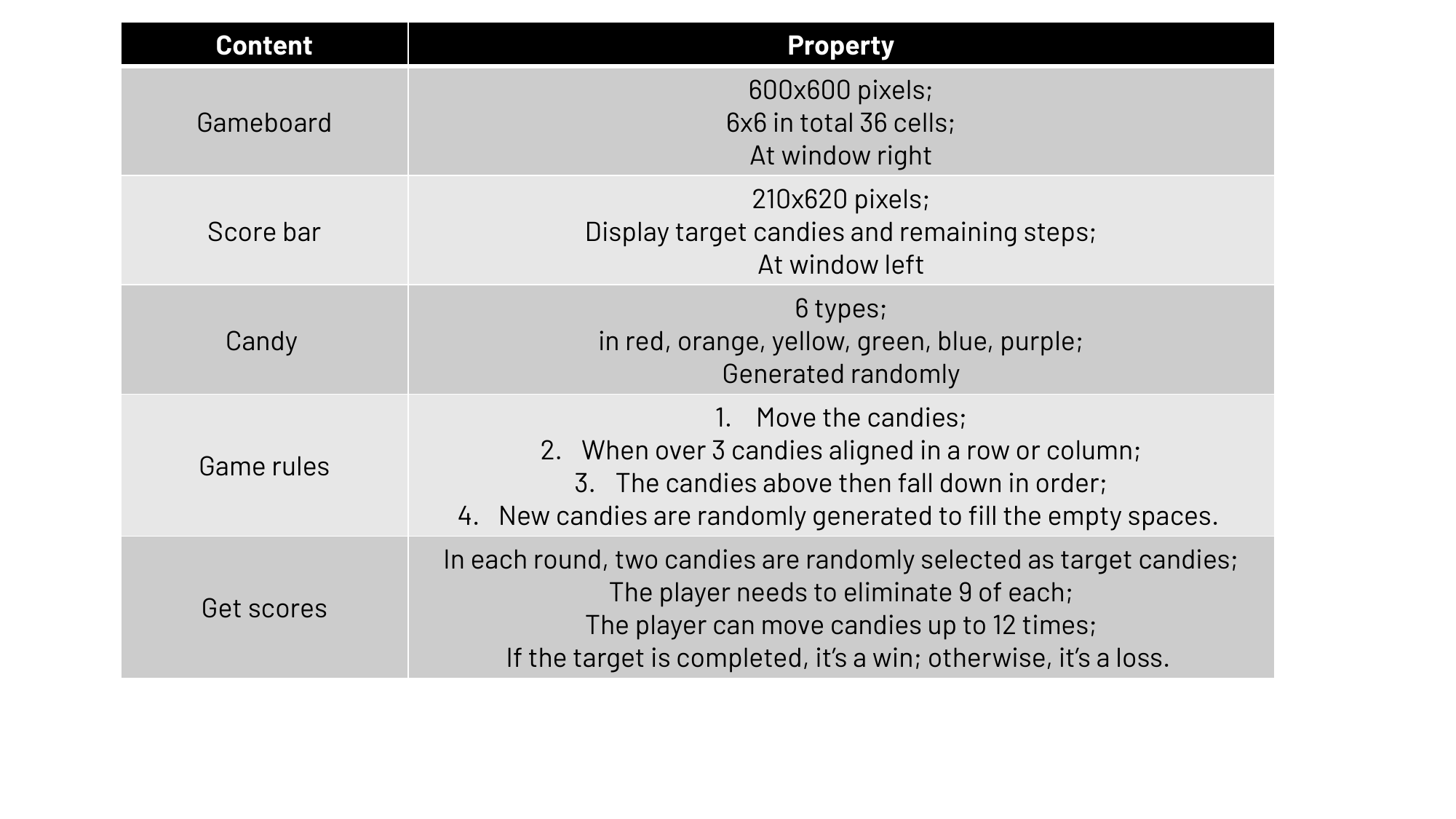

| Content | Property |
| --- | --- |
| Gameboard | 600x600 pixels; 6x6 in total 36 cells; At window right |
| Score bar | 210x620 pixels; Display target candies and remaining steps; At window left |
| Candy | 6 types; in red, orange, yellow, green, blue, purple; Generated randomly |
| Game rules | Move the candies; When over 3 candies aligned in a row or column; The candies above then fall down in order; New candies are randomly generated to fill the empty spaces. |
| Get scores | In each round, two candies are randomly selected as target candies; The player needs to eliminate 9 of each; The player can move candies up to 12 times; If the target is completed, it’s a win; otherwise, it’s a loss. |